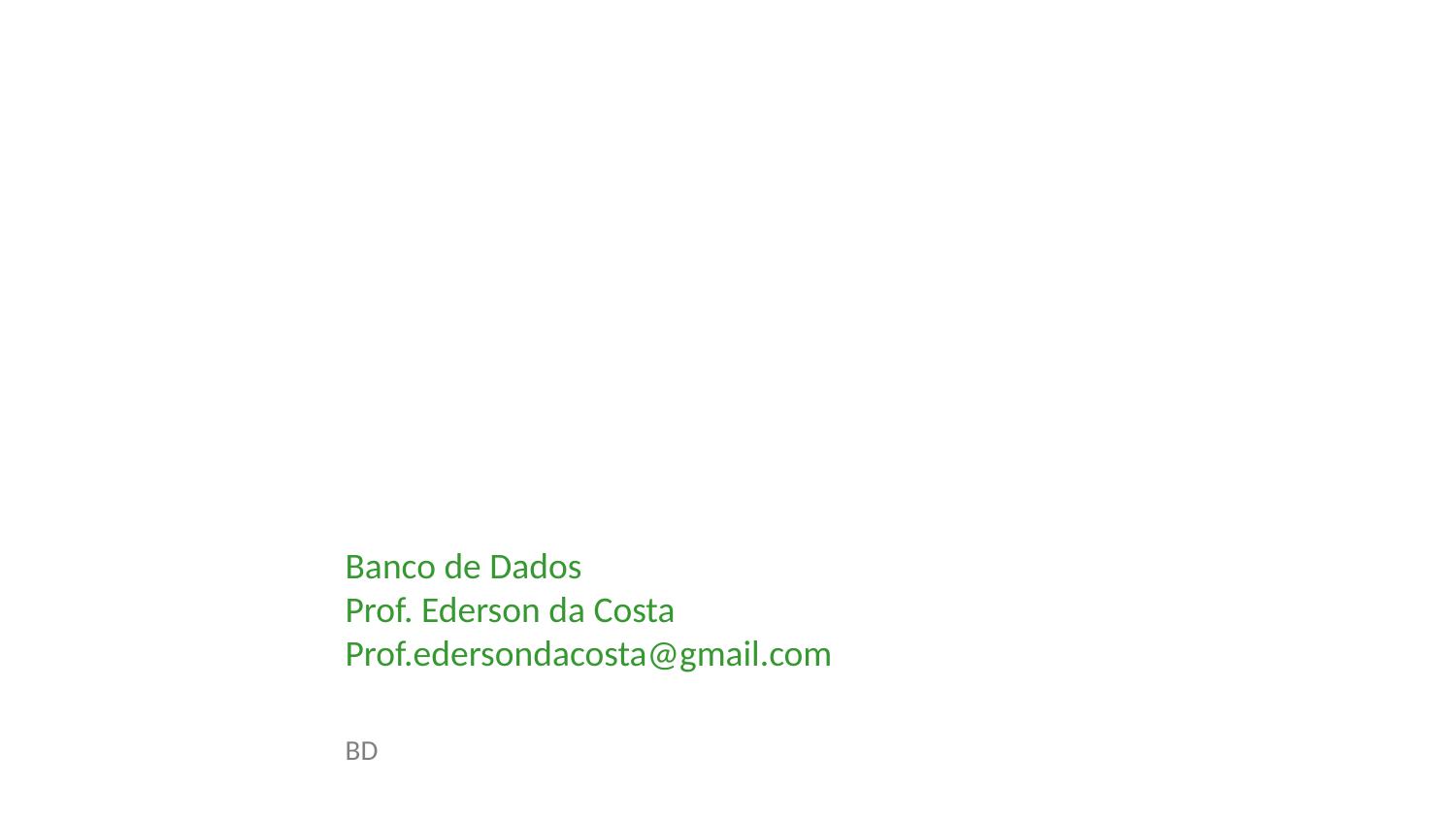

Banco de Dados
Prof. Ederson da Costa
Prof.edersondacosta@gmail.com
BD